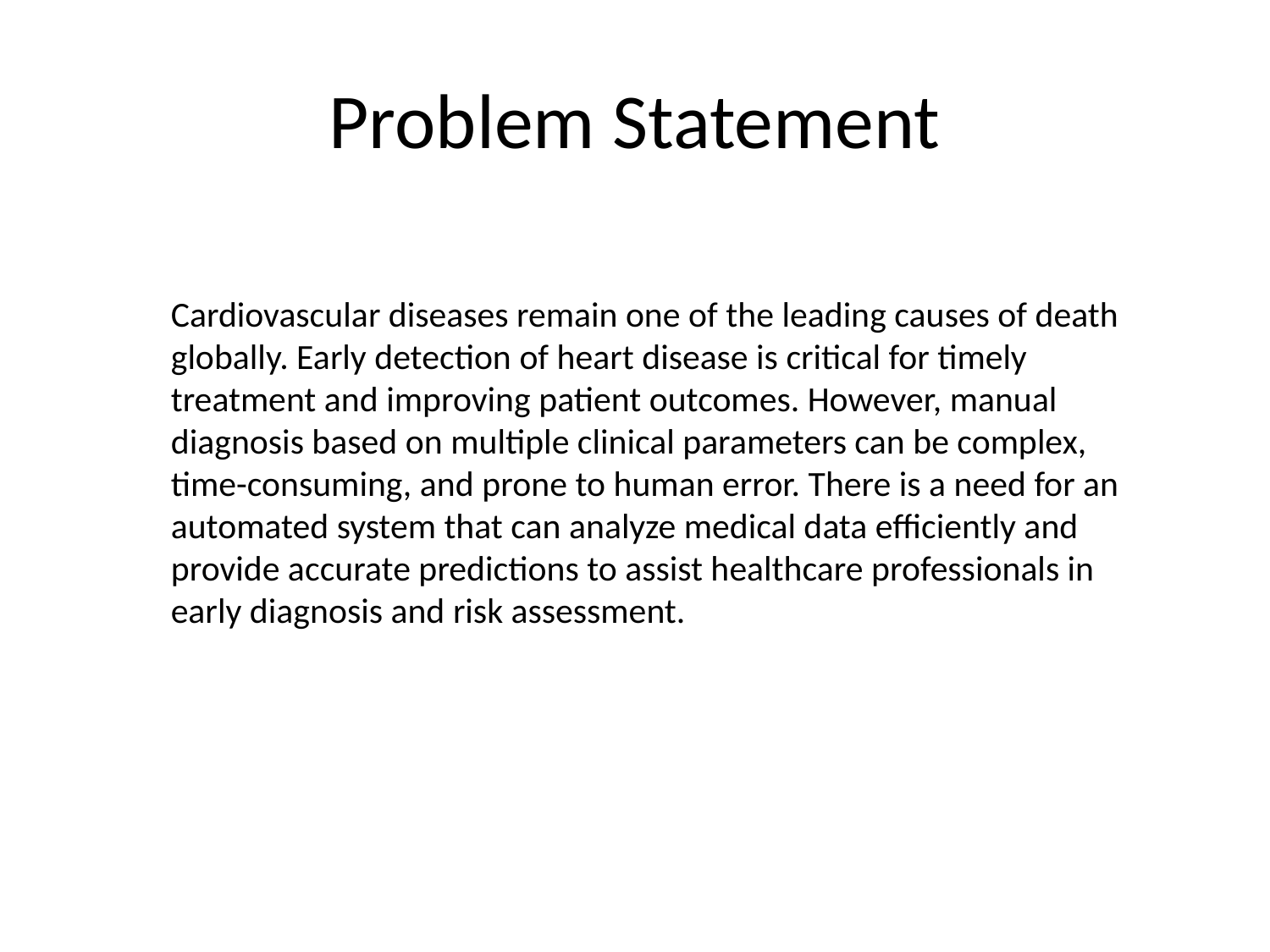

# Problem Statement

Cardiovascular diseases remain one of the leading causes of death globally. Early detection of heart disease is critical for timely treatment and improving patient outcomes. However, manual diagnosis based on multiple clinical parameters can be complex, time-consuming, and prone to human error. There is a need for an automated system that can analyze medical data efficiently and provide accurate predictions to assist healthcare professionals in early diagnosis and risk assessment.